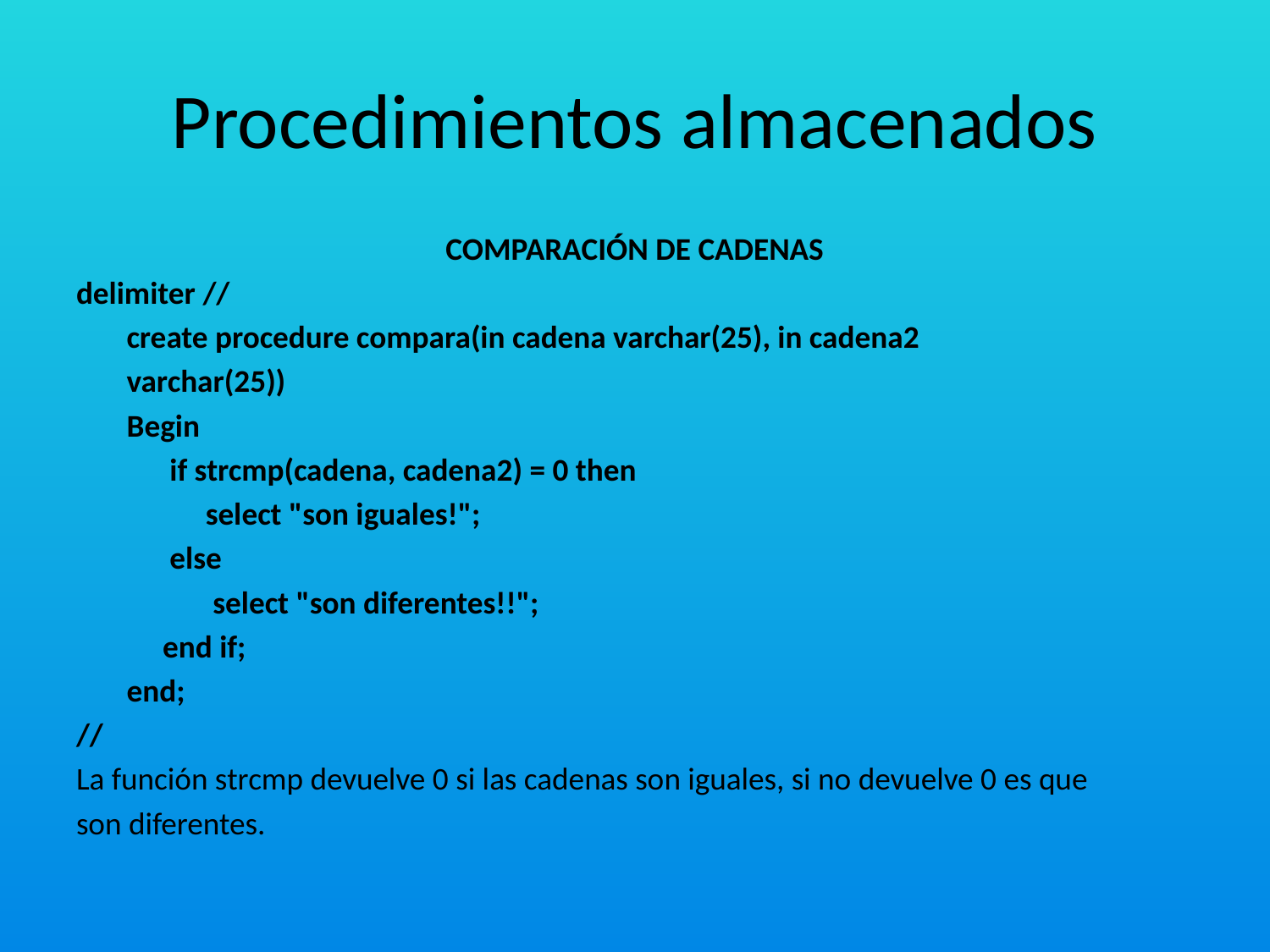

# Procedimientos almacenados
COMPARACIÓN DE CADENAS
delimiter //
       create procedure compara(in cadena varchar(25), in cadena2
       varchar(25))
       Begin
             if strcmp(cadena, cadena2) = 0 then
                  select "son iguales!";
             else
                   select "son diferentes!!";
            end if;
       end;
//
La función strcmp devuelve 0 si las cadenas son iguales, si no devuelve 0 es que
son diferentes.